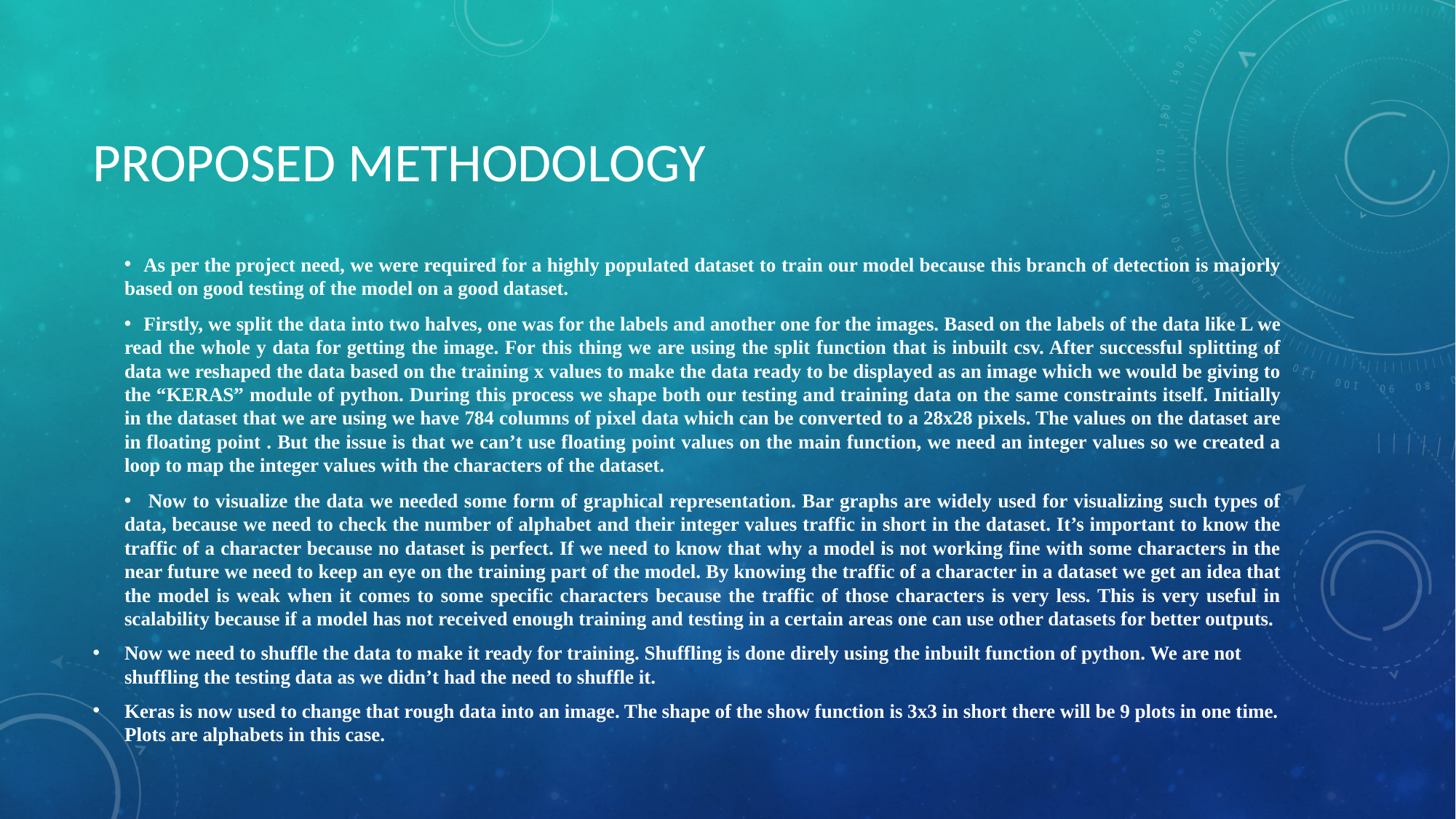

# PropOSED METHODOLOGY
As per the project need, we were required for a highly populated dataset to train our model because this branch of detection is majorly based on good testing of the model on a good dataset.
Firstly, we split the data into two halves, one was for the labels and another one for the images. Based on the labels of the data like L we read the whole y data for getting the image. For this thing we are using the split function that is inbuilt csv. After successful splitting of data we reshaped the data based on the training x values to make the data ready to be displayed as an image which we would be giving to the “KERAS” module of python. During this process we shape both our testing and training data on the same constraints itself. Initially in the dataset that we are using we have 784 columns of pixel data which can be converted to a 28x28 pixels. The values on the dataset are in floating point . But the issue is that we can’t use floating point values on the main function, we need an integer values so we created a loop to map the integer values with the characters of the dataset.
 Now to visualize the data we needed some form of graphical representation. Bar graphs are widely used for visualizing such types of data, because we need to check the number of alphabet and their integer values traffic in short in the dataset. It’s important to know the traffic of a character because no dataset is perfect. If we need to know that why a model is not working fine with some characters in the near future we need to keep an eye on the training part of the model. By knowing the traffic of a character in a dataset we get an idea that the model is weak when it comes to some specific characters because the traffic of those characters is very less. This is very useful in scalability because if a model has not received enough training and testing in a certain areas one can use other datasets for better outputs.
Now we need to shuffle the data to make it ready for training. Shuffling is done direly using the inbuilt function of python. We are not shuffling the testing data as we didn’t had the need to shuffle it.
Keras is now used to change that rough data into an image. The shape of the show function is 3x3 in short there will be 9 plots in one time. Plots are alphabets in this case.